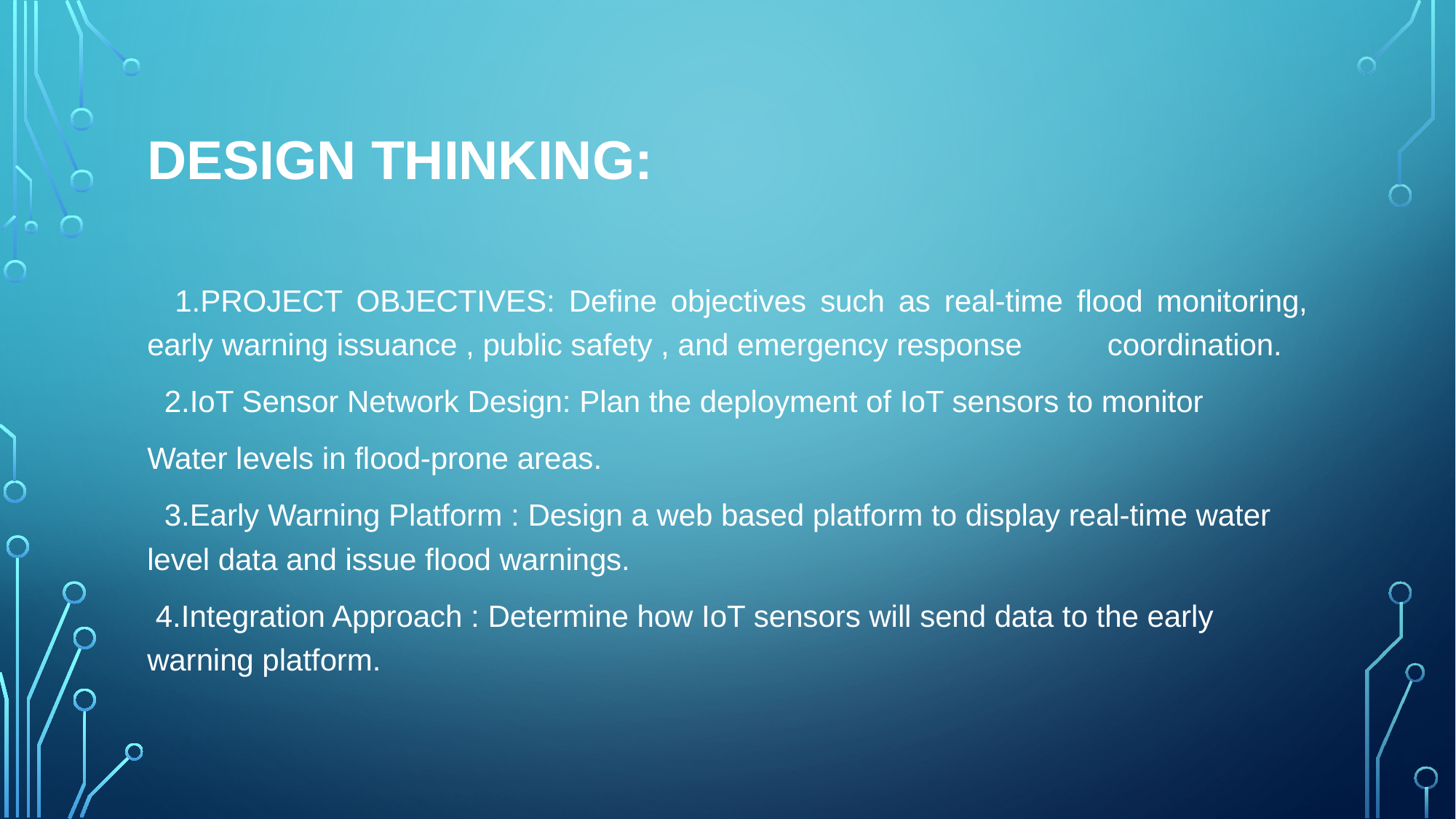

# DESIGN THINKING:
  1.PROJECT OBJECTIVES: Define objectives such as real-time flood monitoring, early warning issuance , public safety , and emergency response          coordination.
  2.IoT Sensor Network Design: Plan the deployment of IoT sensors to monitor
Water levels in flood-prone areas.
  3.Early Warning Platform : Design a web based platform to display real-time water level data and issue flood warnings.
 4.Integration Approach : Determine how IoT sensors will send data to the early warning platform.